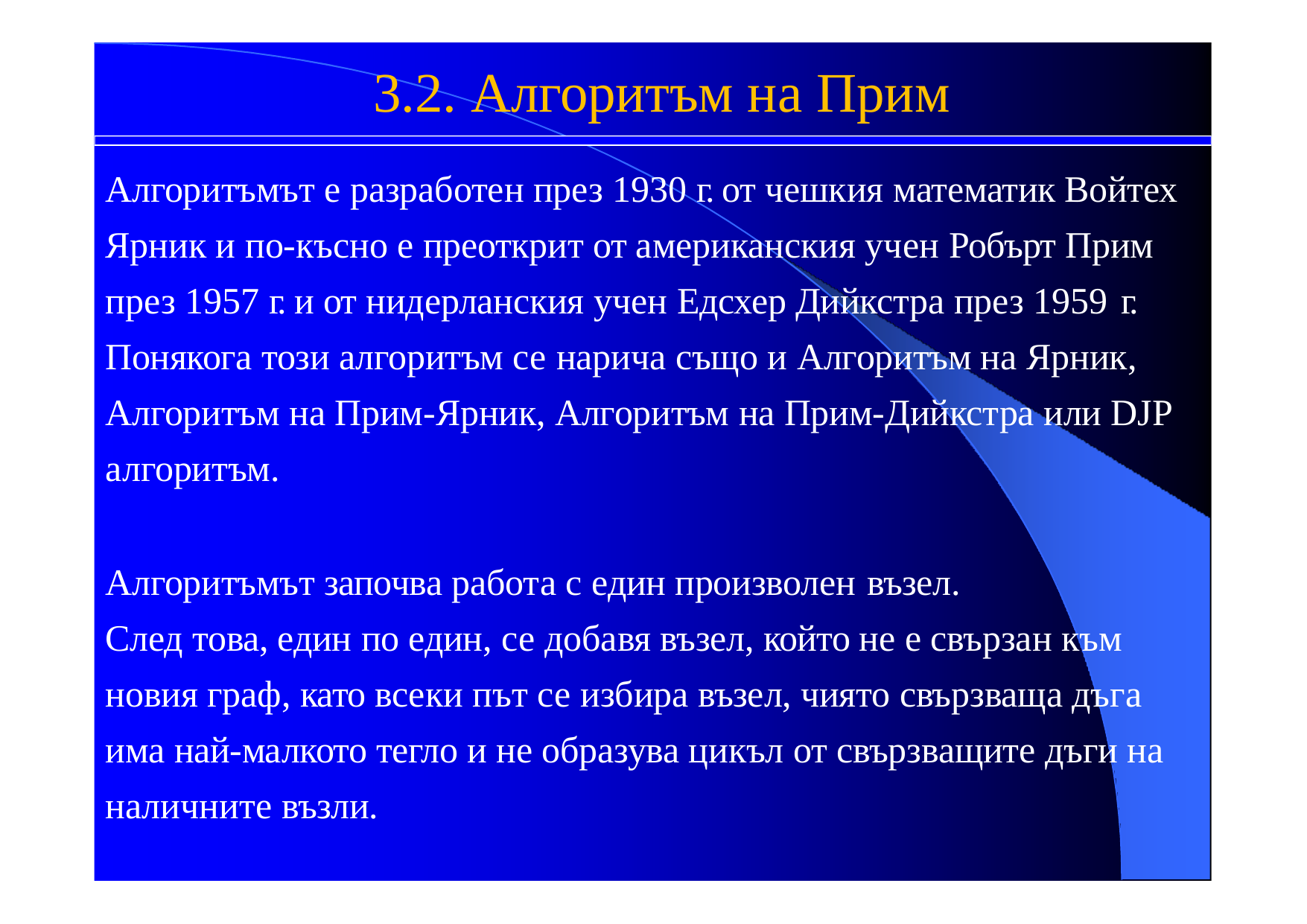

# 3.2. Алгоритъм на Прим

Алгоритъмът е разработен през 1930 г. от чешкия математик Войтех  Ярник и по-късно е преоткрит от американския учен Робърт Прим  през 1957 г. и от нидерланския учен Едсхер Дийкстра през 1959 г.
Понякога този алгоритъм се нарича също и Алгоритъм на Ярник,  Алгоритъм на Прим-Ярник, Алгоритъм на Прим-Дийкстра или DJP  алгоритъм.

Алгоритъмът започва работа с един произволен възел.
След това, един по един, се добавя възел, който не е свързан към  новия граф, като всеки път се избира възел, чиято свързваща дъга  има най-малкото тегло и не образува цикъл от свързващите дъги на  наличните възли.